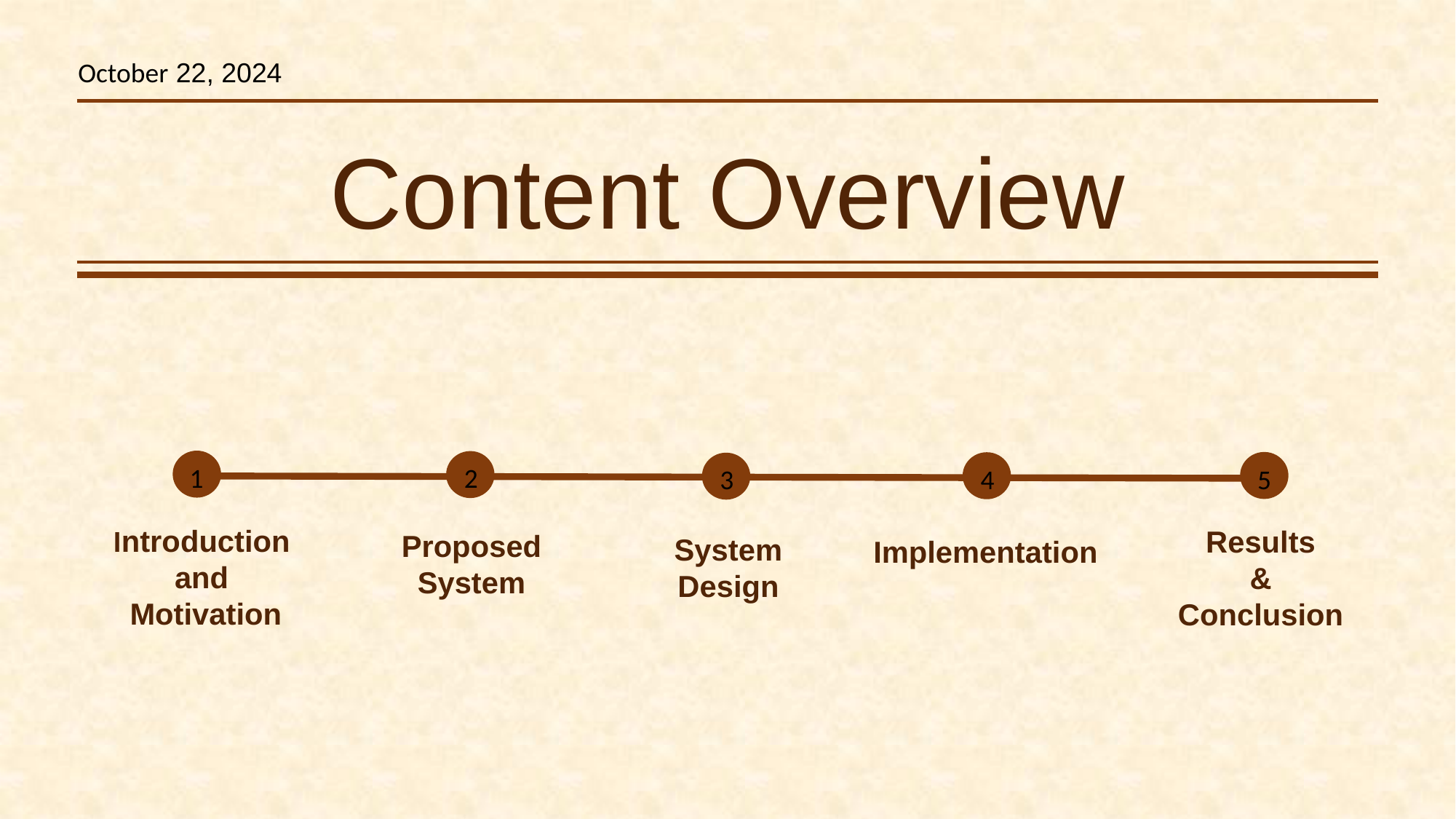

October 22, 2024
Content Overview

2
1
3
4
5
Introduction
and
Motivation
Results
&
Conclusion
Proposed System
System
Design
Implementation